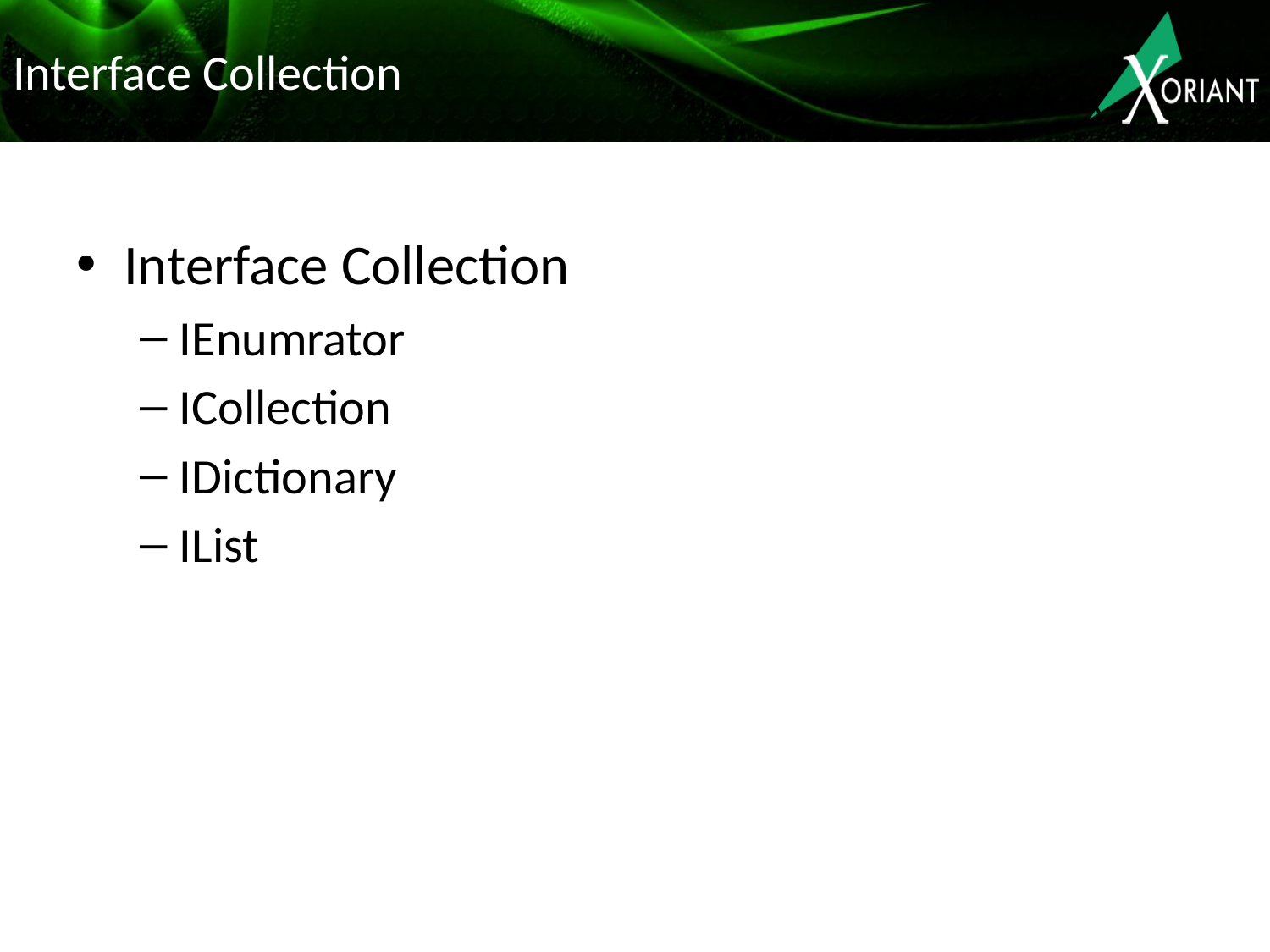

# Interface Collection
Interface Collection
IEnumrator
ICollection
IDictionary
IList